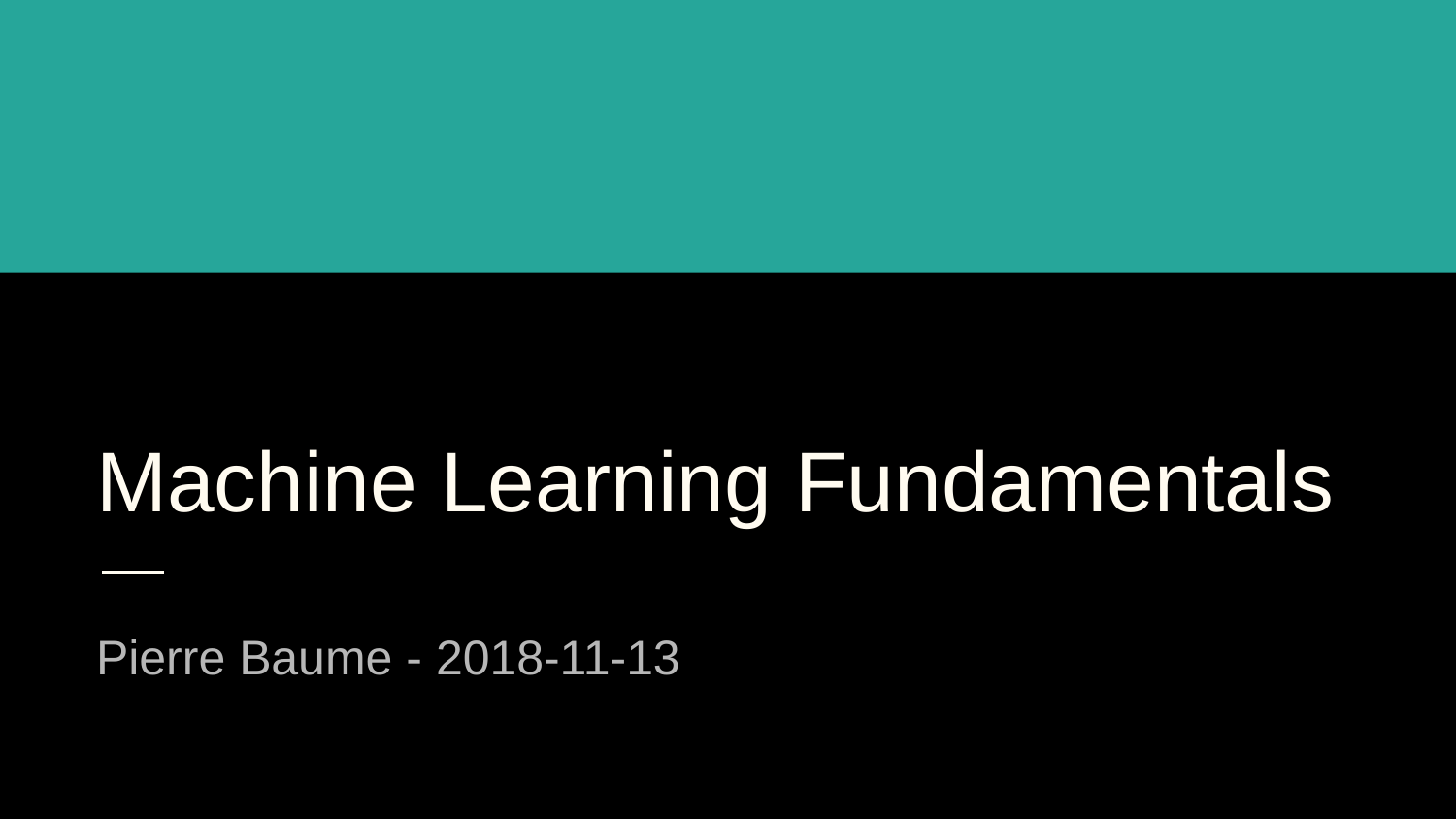

# Machine Learning Fundamentals
Pierre Baume - 2018-11-13